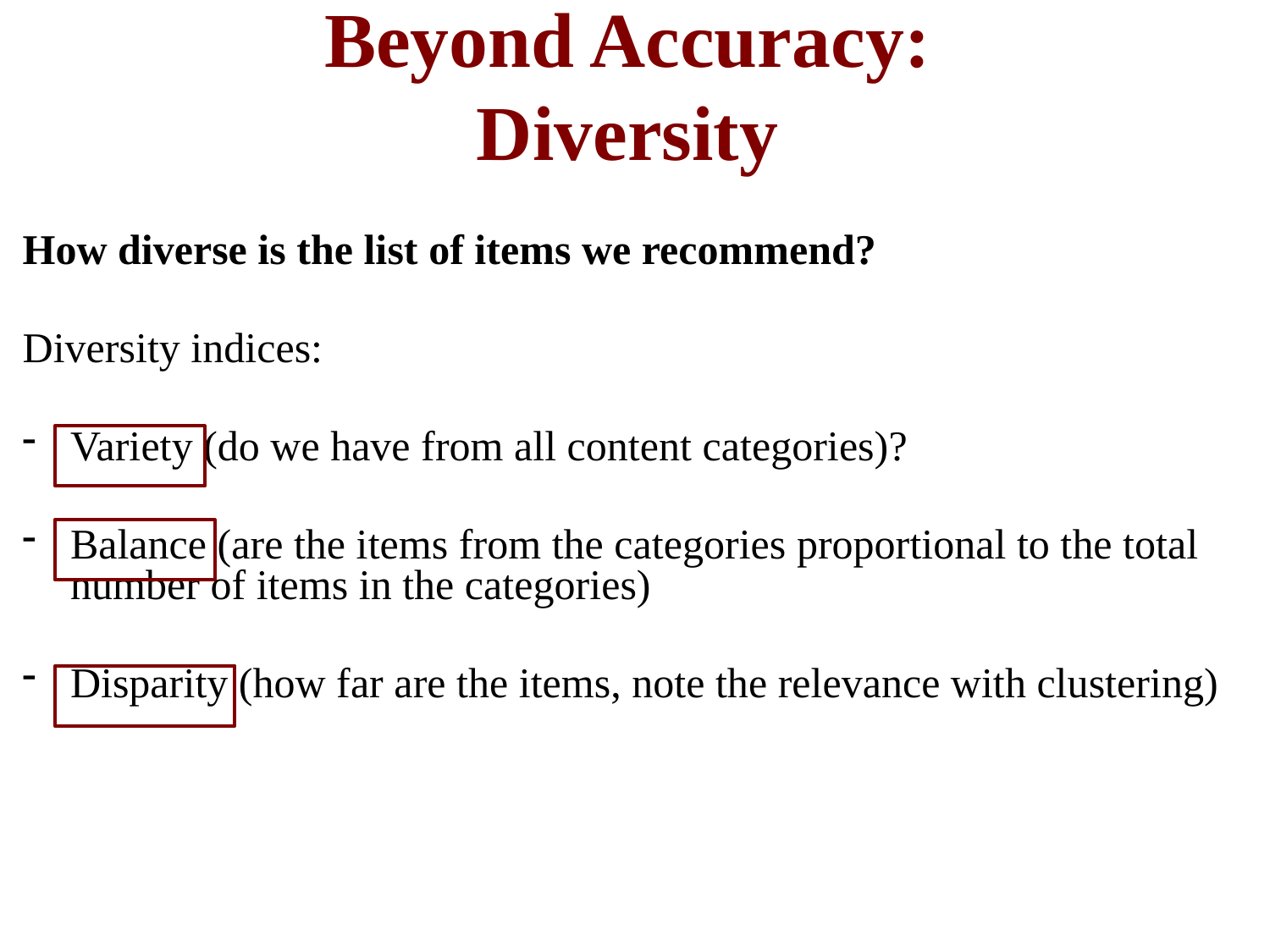

# Beyond Accuracy: Diversity
How diverse is the list of items we recommend?

Diversity indices:

Variety (do we have from all content categories)?

Balance (are the items from the categories proportional to the total number of items in the categories)

Disparity (how far are the items, note the relevance with clustering)